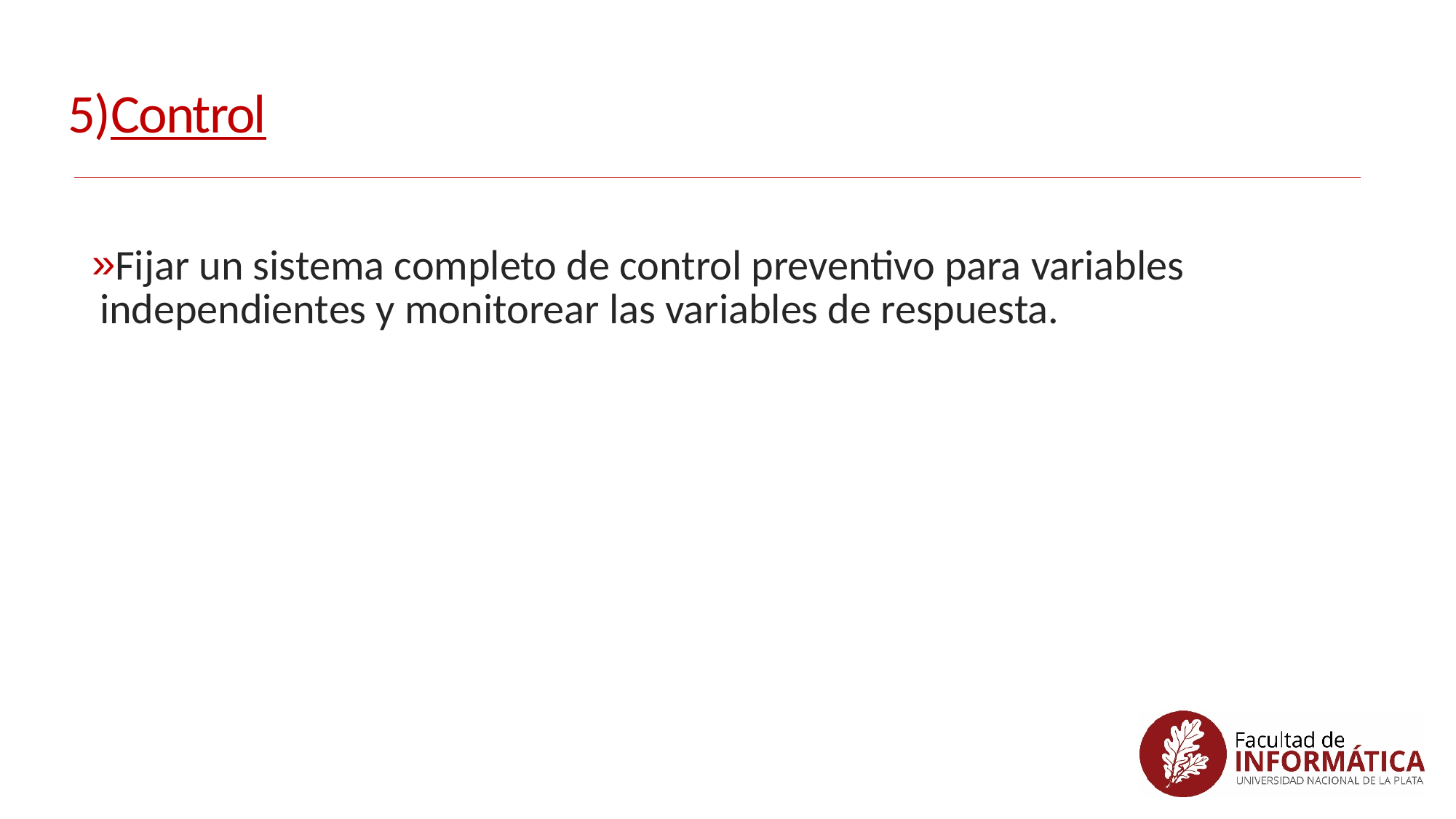

# 5)Control
Fijar un sistema completo de control preventivo para variables independientes y monitorear las variables de respuesta.